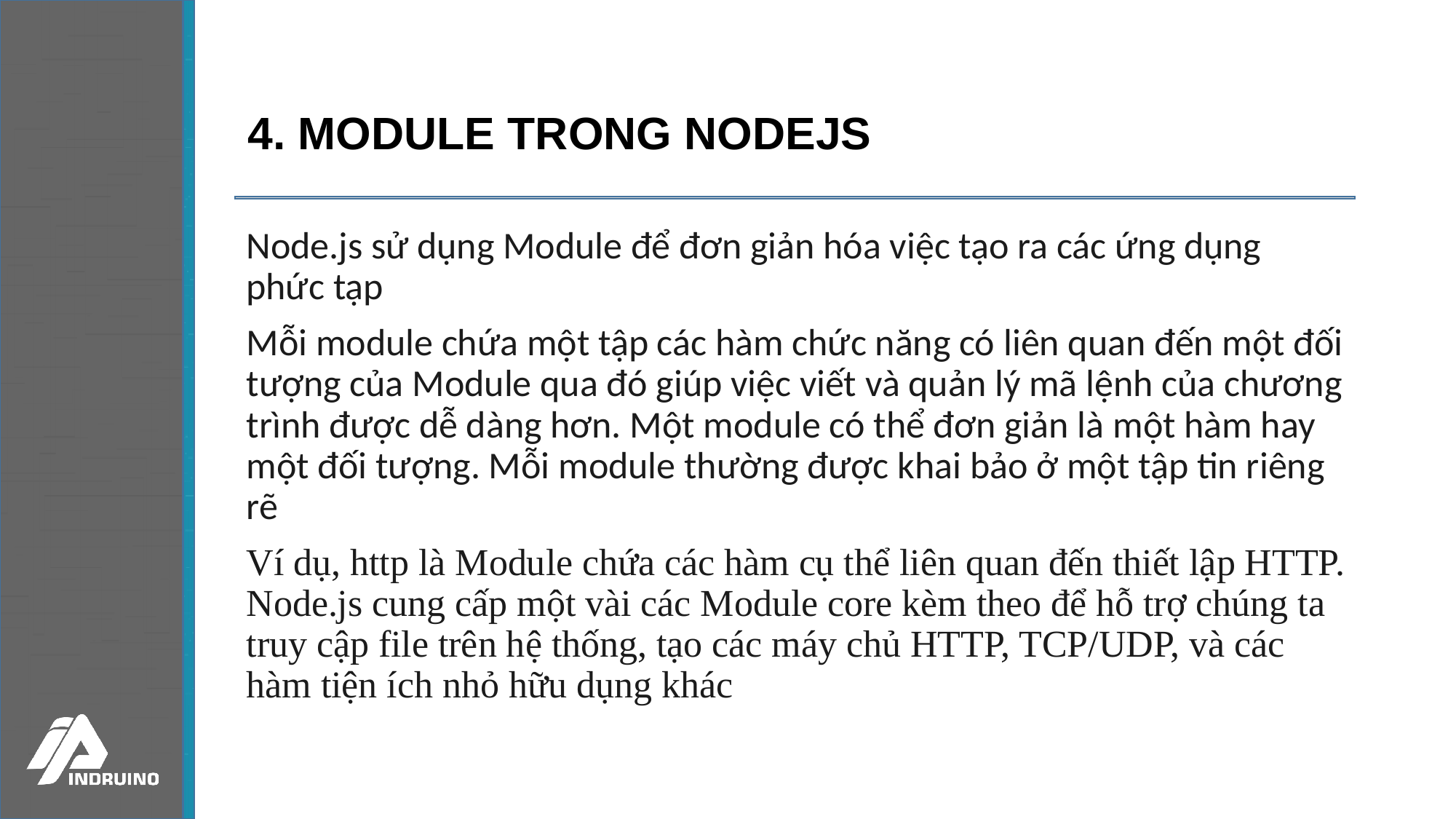

# 4. MODULE TRONG NODEJS
Node.js sử dụng Module để đơn giản hóa việc tạo ra các ứng dụng phức tạp
Mỗi module chứa một tập các hàm chức năng có liên quan đến một đối tượng của Module qua đó giúp việc viết và quản lý mã lệnh của chương trình được dễ dàng hơn. Một module có thể đơn giản là một hàm hay một đối tượng. Mỗi module thường được khai bảo ở một tập tin riêng rẽ
Ví dụ, http là Module chứa các hàm cụ thể liên quan đến thiết lập HTTP. Node.js cung cấp một vài các Module core kèm theo để hỗ trợ chúng ta truy cập file trên hệ thống, tạo các máy chủ HTTP, TCP/UDP, và các hàm tiện ích nhỏ hữu dụng khác